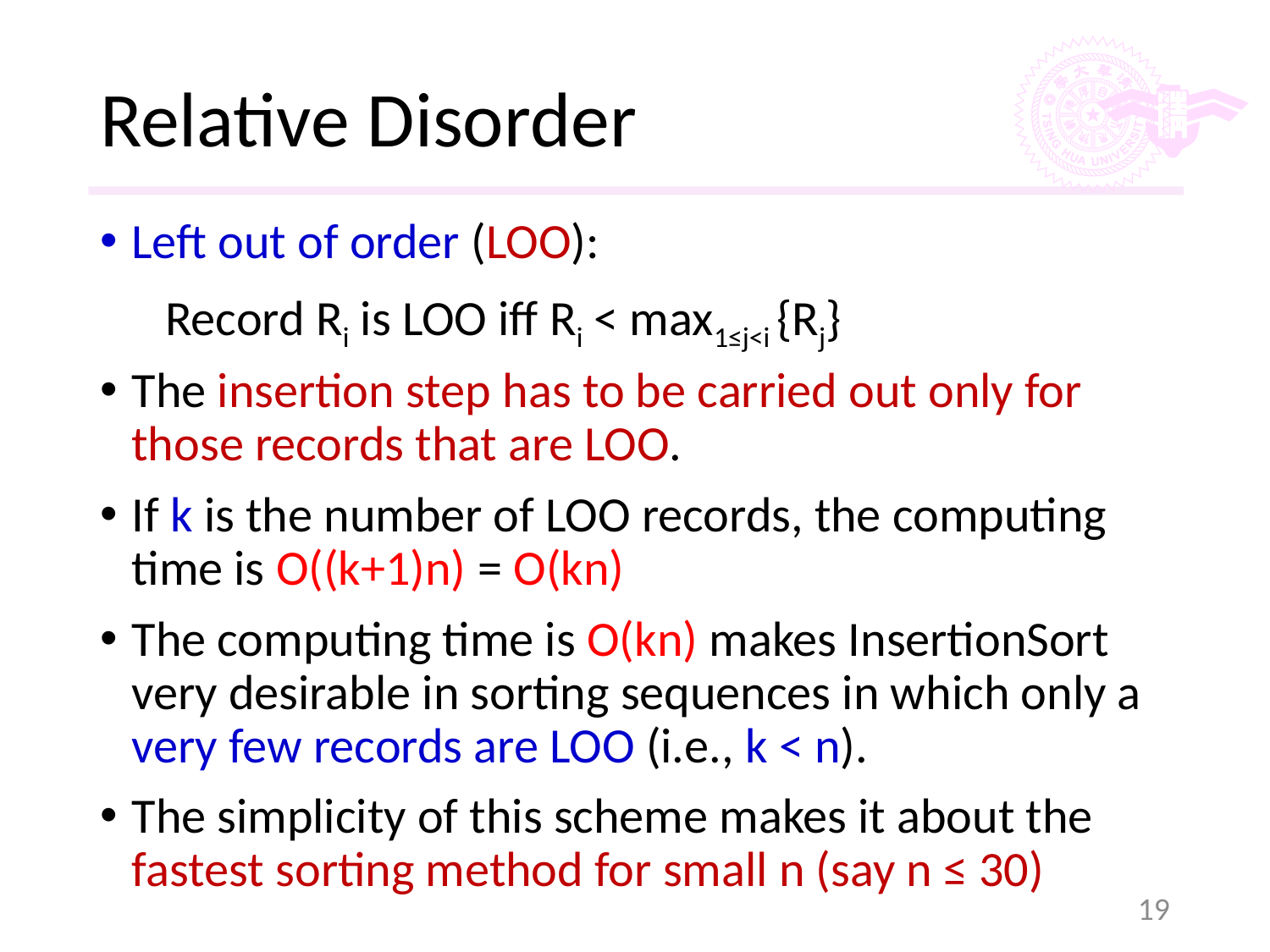

# Relative Disorder
Left out of order (LOO):
	   Record Ri is LOO iff Ri < max1≤j<i {Rj}
The insertion step has to be carried out only for those records that are LOO.
If k is the number of LOO records, the computing time is O((k+1)n) = O(kn)
The computing time is O(kn) makes InsertionSort very desirable in sorting sequences in which only a very few records are LOO (i.e., k < n).
The simplicity of this scheme makes it about the fastest sorting method for small n (say n ≤ 30)
19